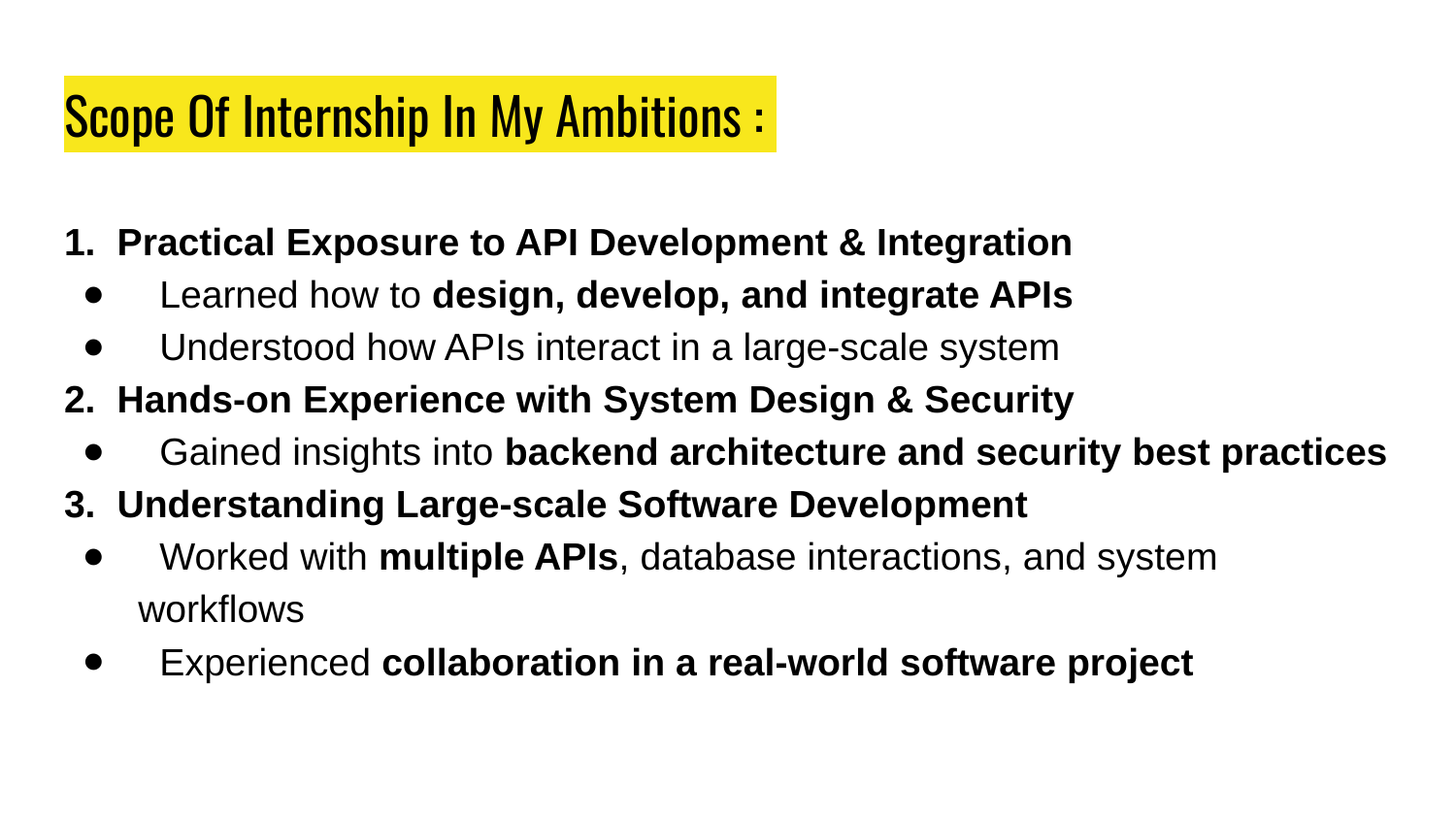

# Scope Of Internship In My Ambitions :
1.  Practical Exposure to API Development & Integration
  Learned how to design, develop, and integrate APIs
  Understood how APIs interact in a large-scale system
2.  Hands-on Experience with System Design & Security
  Gained insights into backend architecture and security best practices
3.  Understanding Large-scale Software Development
  Worked with multiple APIs, database interactions, and system workflows
  Experienced collaboration in a real-world software project